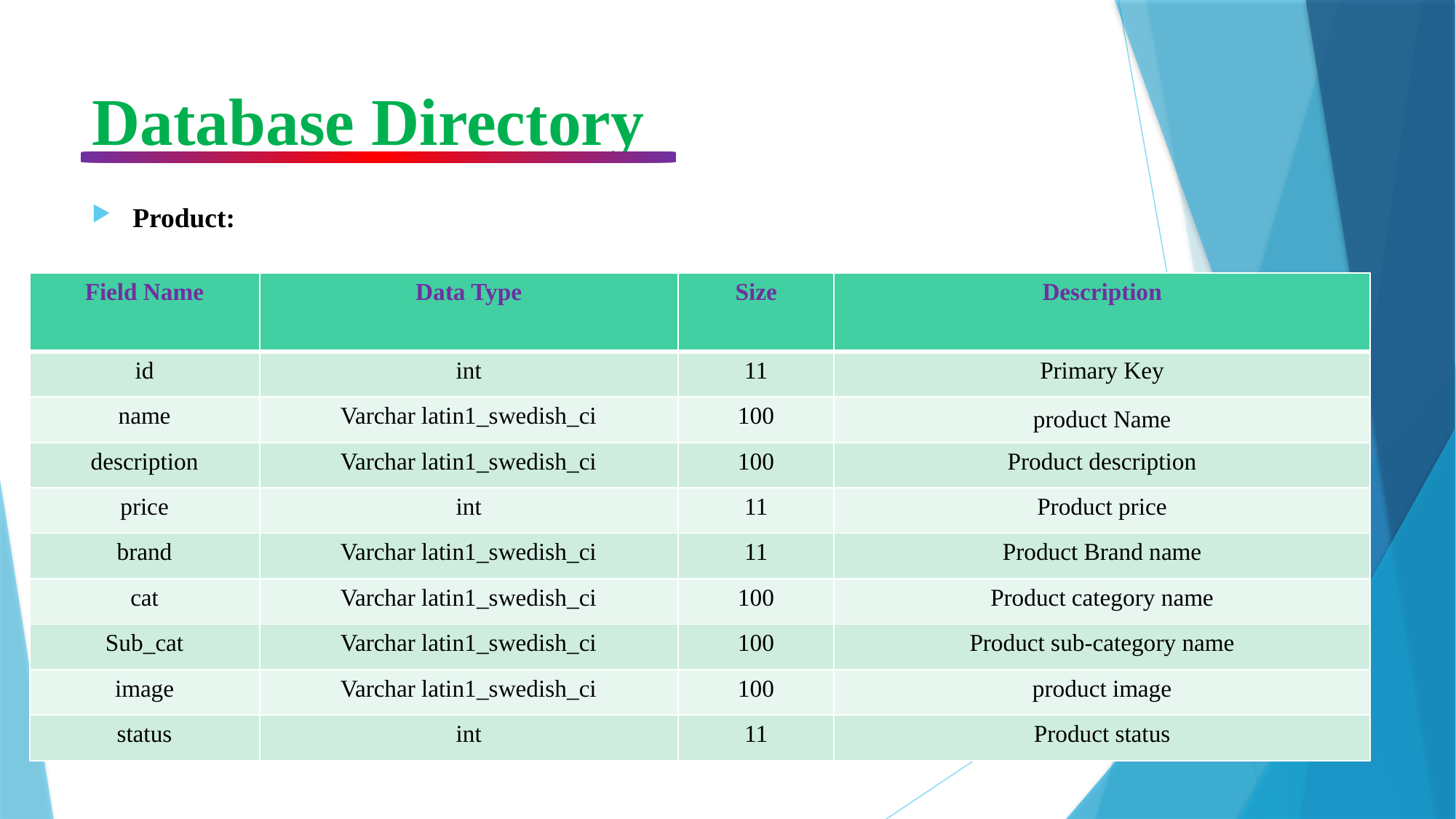

# Database Directory

Product:

| Field Name | Data Type | Size | Description |
| --- | --- | --- | --- |
| id | int | 11 | Primary Key |
| name | Varchar latin1\_swedish\_ci | 100 | product Name |
| description | Varchar latin1\_swedish\_ci | 100 | Product description |
| price | int | 11 | Product price |
| brand | Varchar latin1\_swedish\_ci | 11 | Product Brand name |
| cat | Varchar latin1\_swedish\_ci | 100 | Product category name |
| Sub\_cat | Varchar latin1\_swedish\_ci | 100 | Product sub-category name |
| image | Varchar latin1\_swedish\_ci | 100 | product image |
| status | int | 11 | Product status |